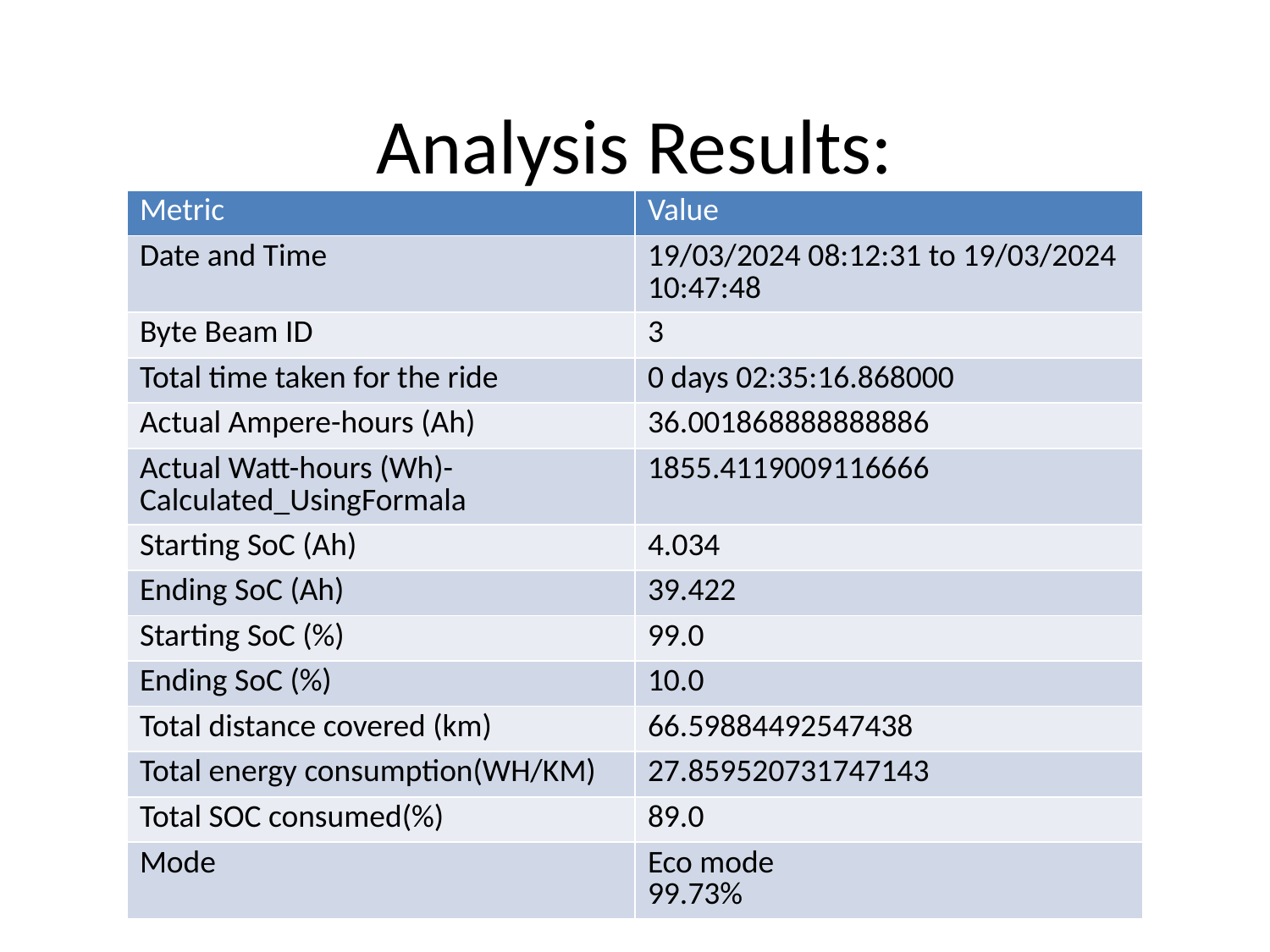

# Analysis Results:
| Metric | Value |
| --- | --- |
| Date and Time | 19/03/2024 08:12:31 to 19/03/2024 10:47:48 |
| Byte Beam ID | 3 |
| Total time taken for the ride | 0 days 02:35:16.868000 |
| Actual Ampere-hours (Ah) | 36.001868888888886 |
| Actual Watt-hours (Wh)- Calculated\_UsingFormala | 1855.4119009116666 |
| Starting SoC (Ah) | 4.034 |
| Ending SoC (Ah) | 39.422 |
| Starting SoC (%) | 99.0 |
| Ending SoC (%) | 10.0 |
| Total distance covered (km) | 66.59884492547438 |
| Total energy consumption(WH/KM) | 27.859520731747143 |
| Total SOC consumed(%) | 89.0 |
| Mode | Eco mode 99.73% |